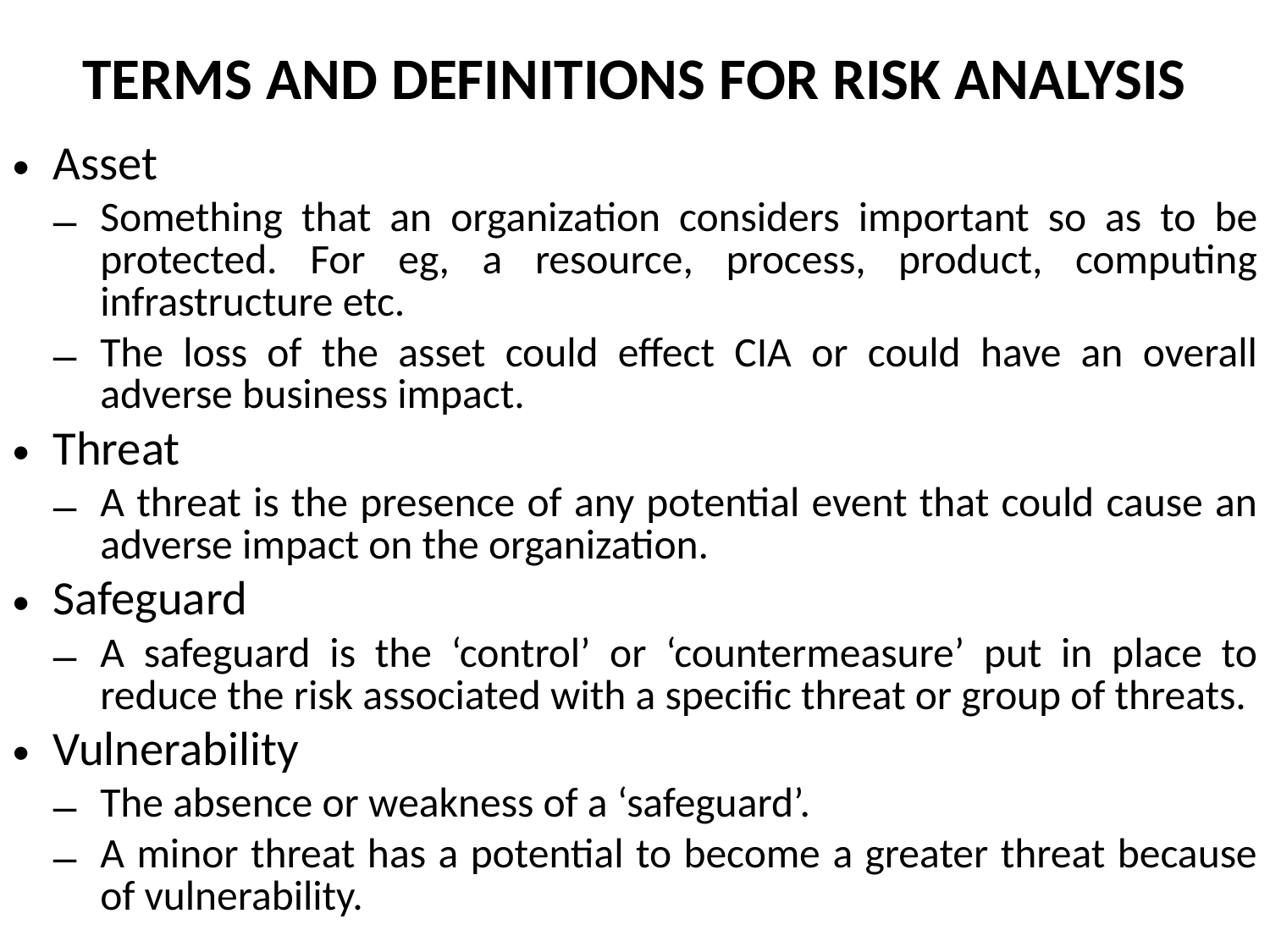

TERMS AND DEFINITIONS FOR RISK ANALYSIS
Asset
Something that an organization considers important so as to be protected. For eg, a resource, process, product, computing infrastructure etc.
The loss of the asset could effect CIA or could have an overall adverse business impact.
Threat
A threat is the presence of any potential event that could cause an adverse impact on the organization.
Safeguard
A safeguard is the ‘control’ or ‘countermeasure’ put in place to reduce the risk associated with a specific threat or group of threats.
Vulnerability
The absence or weakness of a ‘safeguard’.
A minor threat has a potential to become a greater threat because of vulnerability.